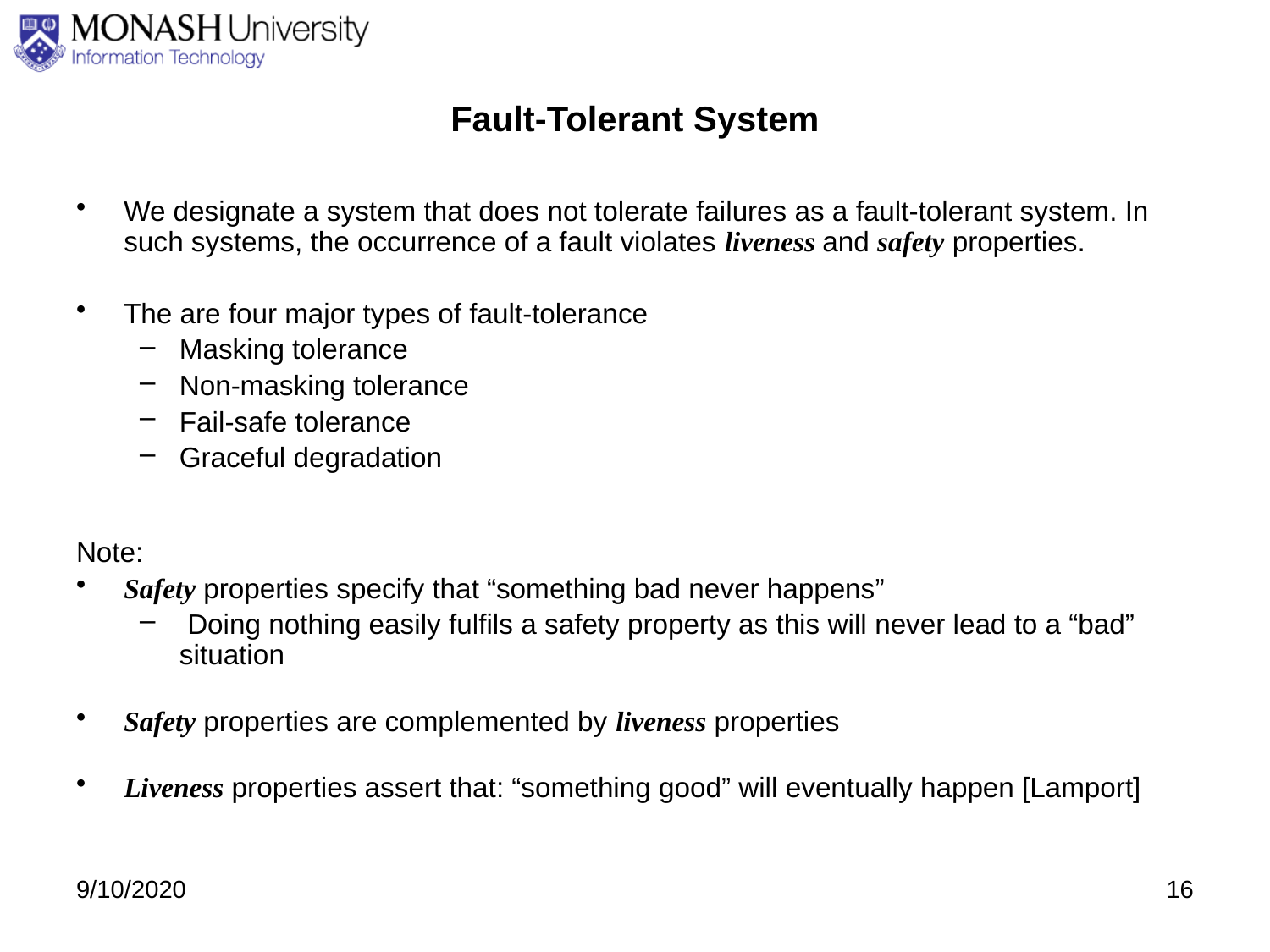

# Fault-Tolerant System
We designate a system that does not tolerate failures as a fault-tolerant system. In such systems, the occurrence of a fault violates liveness and safety properties.

The are four major types of fault-tolerance
Masking tolerance
Non-masking tolerance
Fail-safe tolerance
Graceful degradation

Note:
Safety properties specify that “something bad never happens”
 Doing nothing easily fulfils a safety property as this will never lead to a “bad” situation
Safety properties are complemented by liveness properties
Liveness properties assert that: “something good” will eventually happen [Lamport]

9/10/2020
16